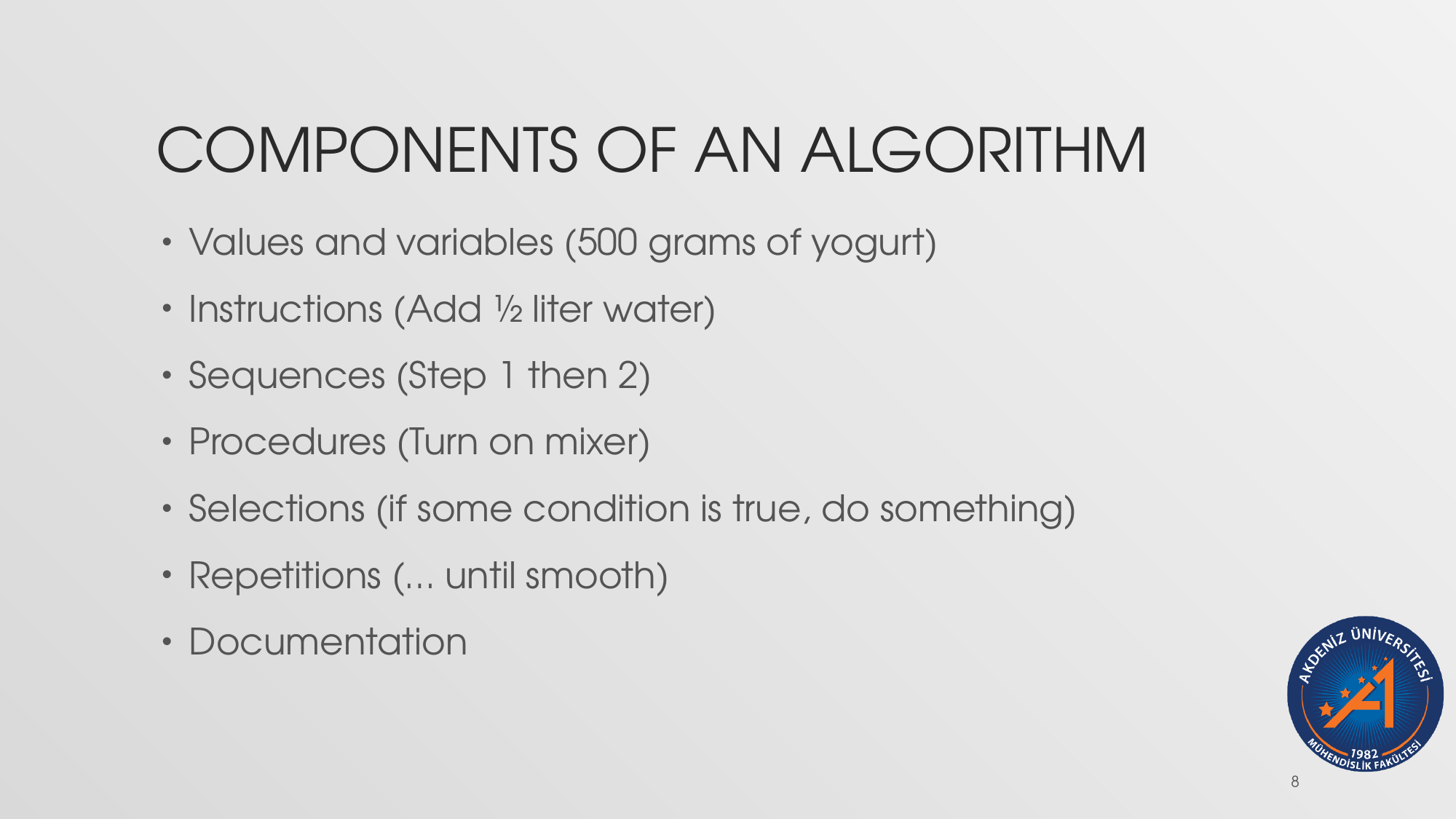

# Components of an algorithm
Values and variables (500 grams of yogurt)
Instructions (Add ½ liter water)
Sequences (Step 1 then 2)
Procedures (Turn on mixer)
Selections (if some condition is true, do something)
Repetitions (… until smooth)
Documentation
8